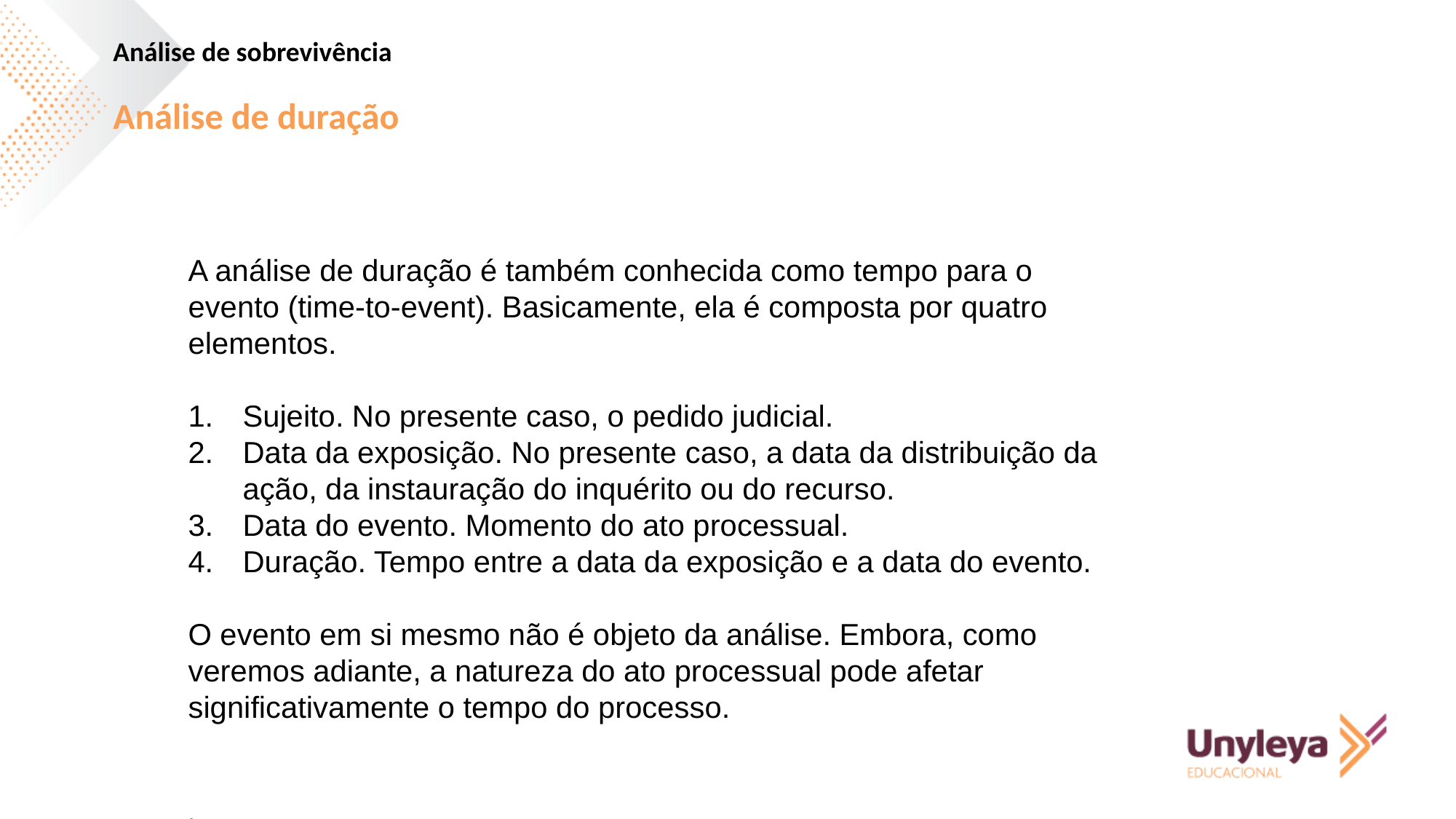

Análise de sobrevivência
Análise de duração
A análise de duração é também conhecida como tempo para o evento (time-to-event). Basicamente, ela é composta por quatro elementos.

Sujeito. No presente caso, o pedido judicial.
Data da exposição. No presente caso, a data da distribuição da ação, da instauração do inquérito ou do recurso.
Data do evento. Momento do ato processual.
Duração. Tempo entre a data da exposição e a data do evento.

O evento em si mesmo não é objeto da análise. Embora, como veremos adiante, a natureza do ato processual pode afetar significativamente o tempo do processo.

.